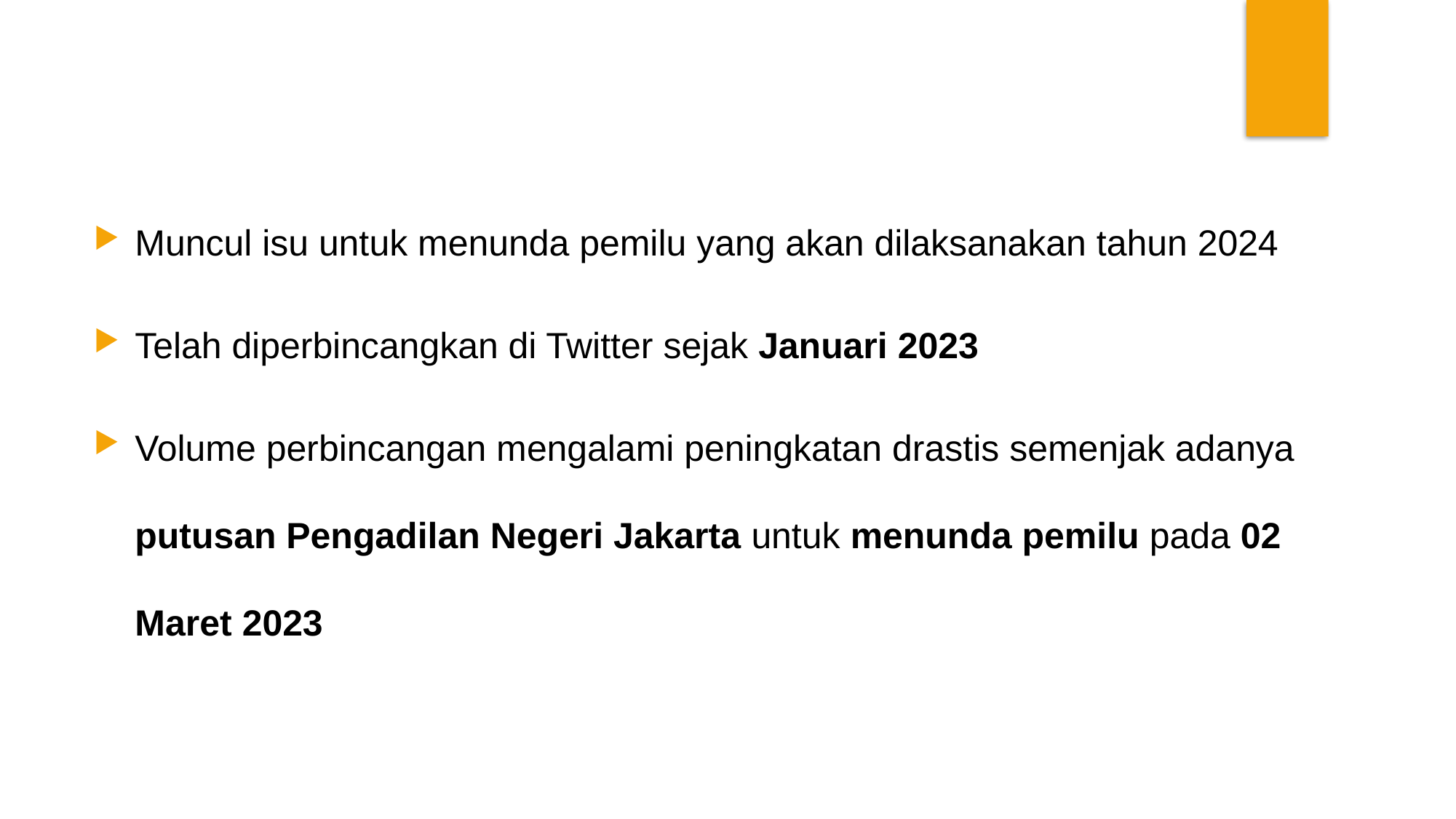

Muncul isu untuk menunda pemilu yang akan dilaksanakan tahun 2024
Telah diperbincangkan di Twitter sejak Januari 2023
Volume perbincangan mengalami peningkatan drastis semenjak adanya putusan Pengadilan Negeri Jakarta untuk menunda pemilu pada 02 Maret 2023